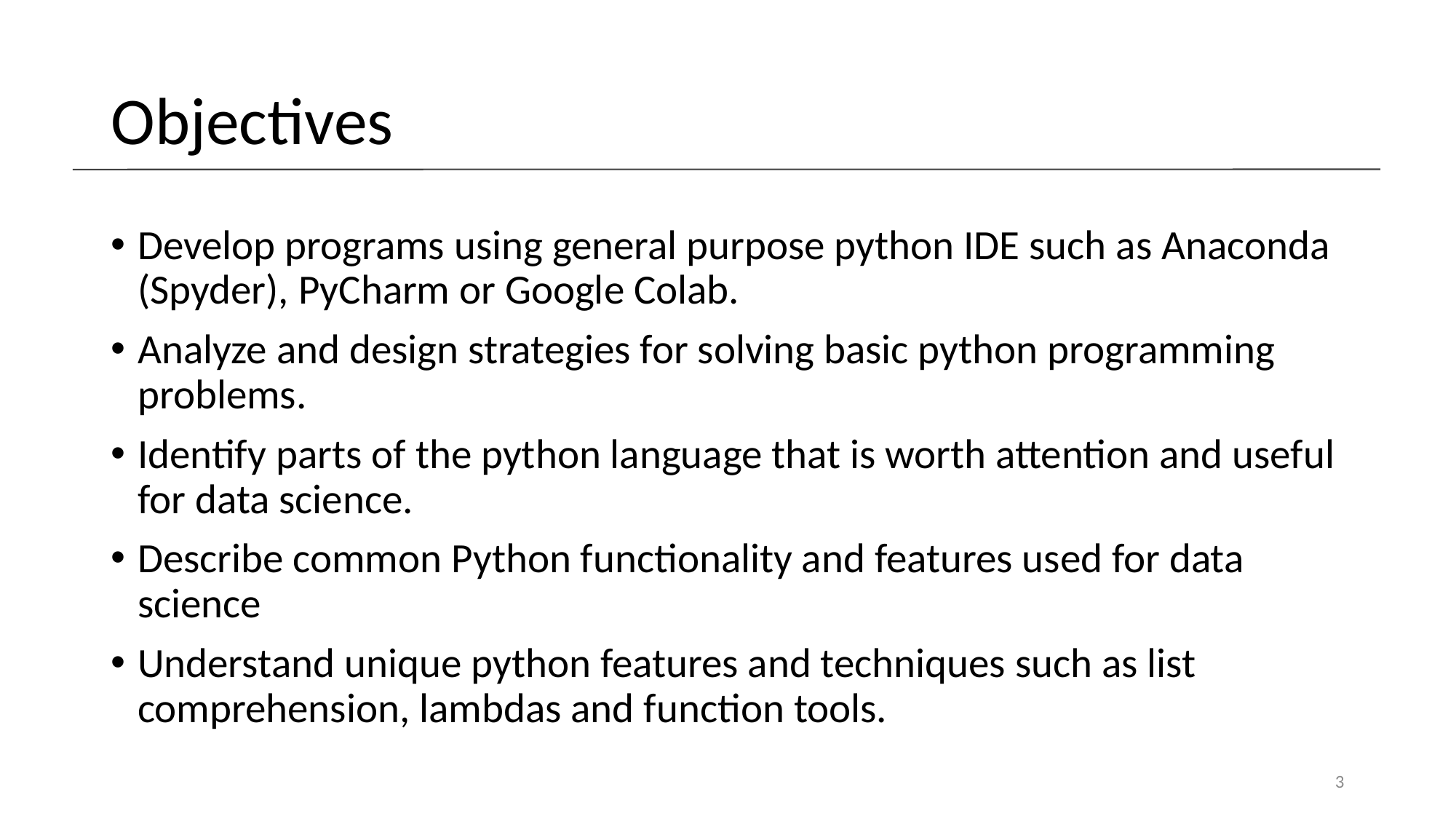

# Objectives
Develop programs using general purpose python IDE such as Anaconda (Spyder), PyCharm or Google Colab.
Analyze and design strategies for solving basic python programming problems.
Identify parts of the python language that is worth attention and useful for data science.
Describe common Python functionality and features used for data science
Understand unique python features and techniques such as list comprehension, lambdas and function tools.

3